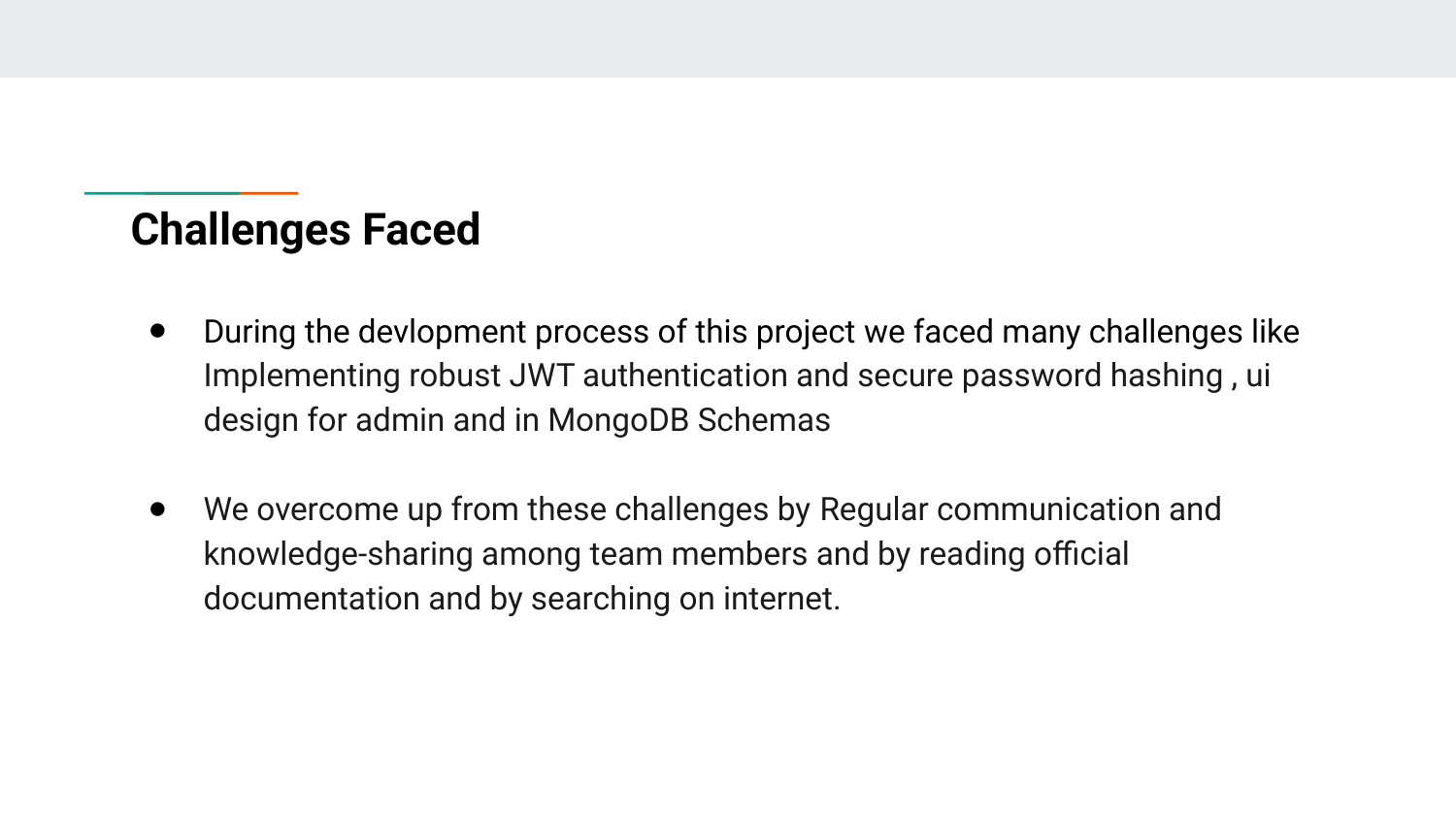

# Challenges Faced

During the devlopment process of this project we faced many challenges like  Implementing robust JWT authentication and secure password hashing , ui design for admin and in MongoDB Schemas

We overcome up from these challenges by Regular communication and knowledge-sharing among team members and by reading official documentation and by searching on internet.